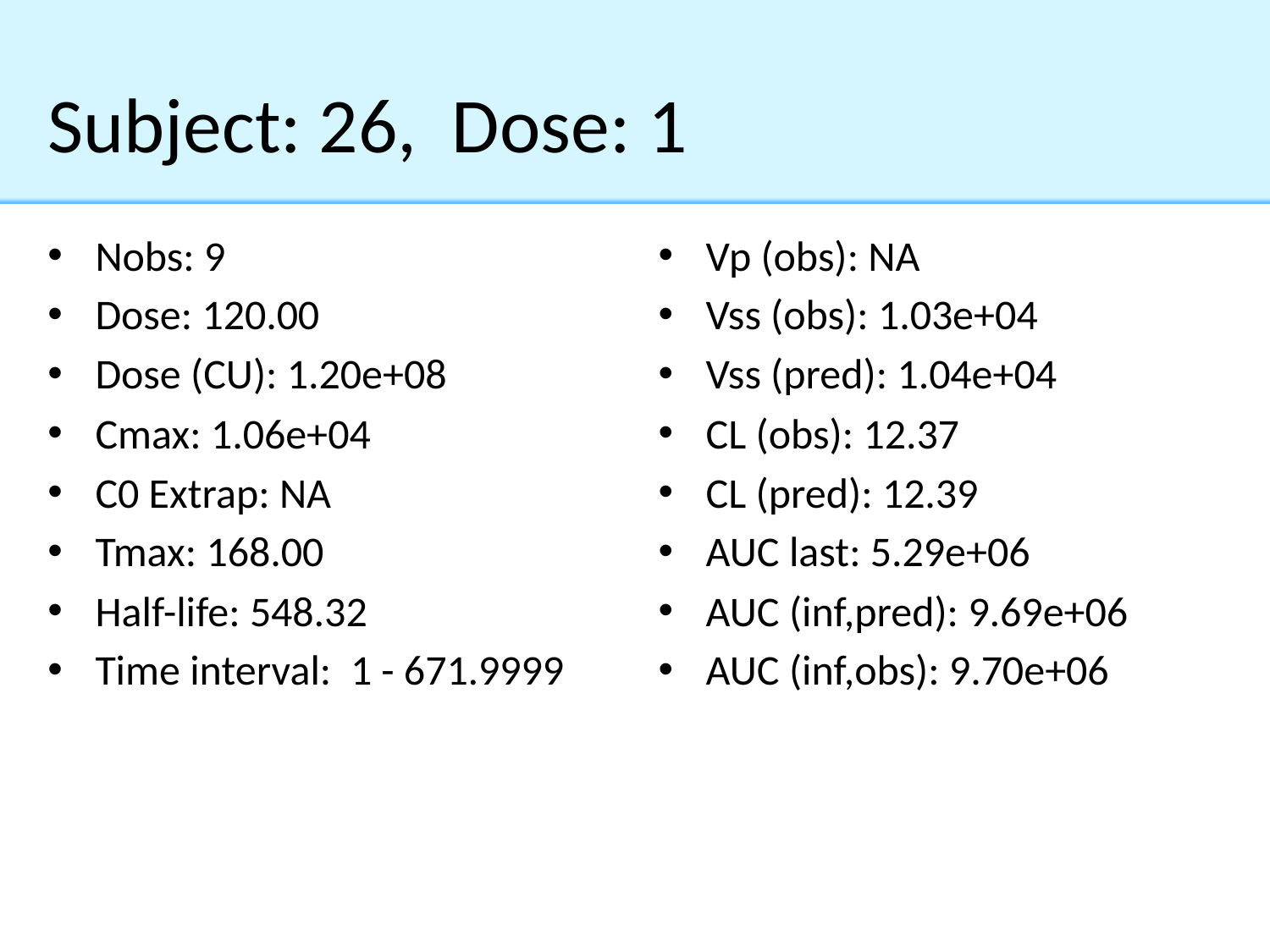

# Subject: 26,  Dose: 1
Nobs: 9
Dose: 120.00
Dose (CU): 1.20e+08
Cmax: 1.06e+04
C0 Extrap: NA
Tmax: 168.00
Half-life: 548.32
Time interval:  1 - 671.9999
Vp (obs): NA
Vss (obs): 1.03e+04
Vss (pred): 1.04e+04
CL (obs): 12.37
CL (pred): 12.39
AUC last: 5.29e+06
AUC (inf,pred): 9.69e+06
AUC (inf,obs): 9.70e+06